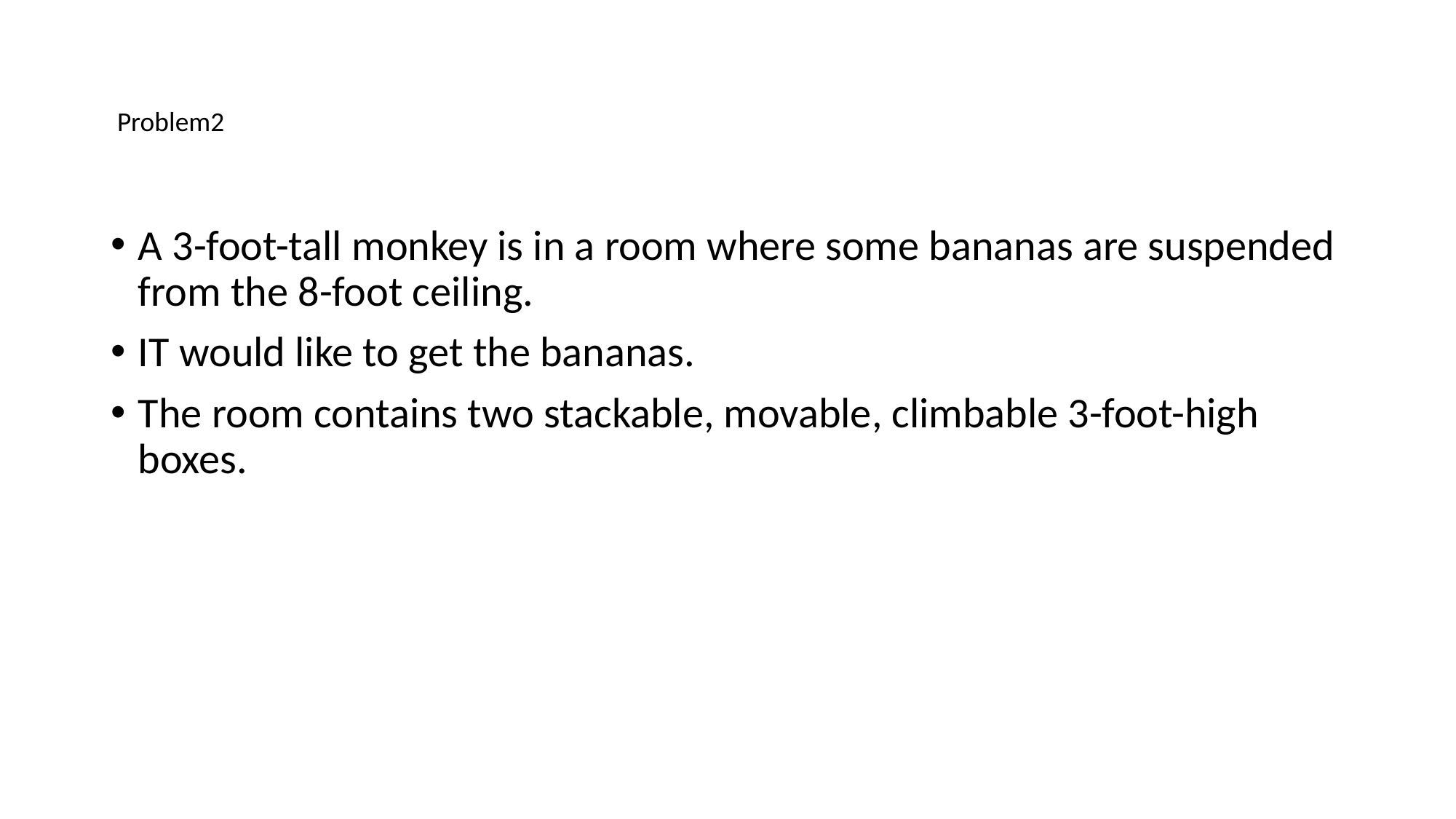

# Problem2
A 3-foot-tall monkey is in a room where some bananas are suspended from the 8-foot ceiling.
IT would like to get the bananas.
The room contains two stackable, movable, climbable 3-foot-high boxes.